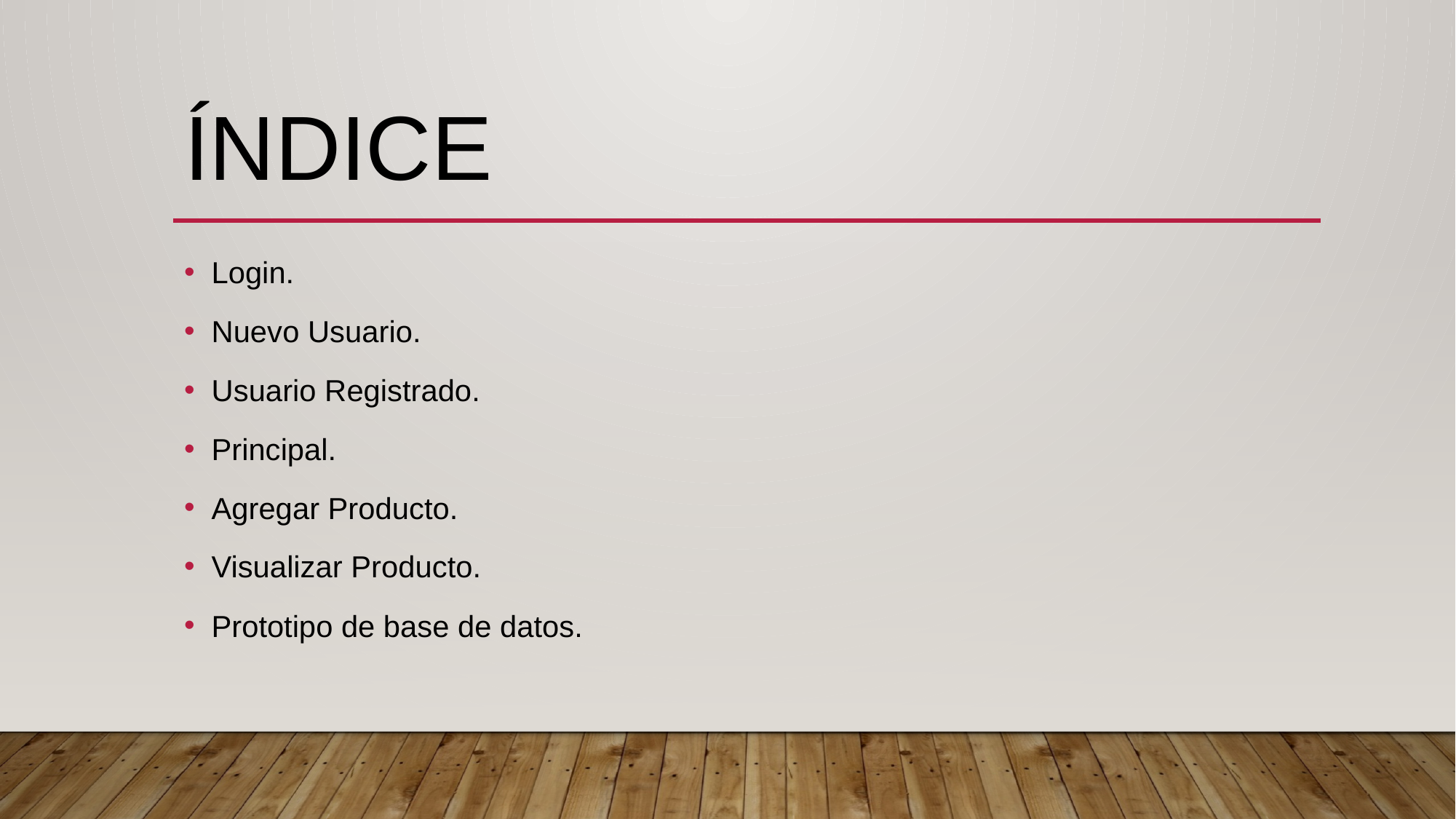

# Índice
Login.
Nuevo Usuario.
Usuario Registrado.
Principal.
Agregar Producto.
Visualizar Producto.
Prototipo de base de datos.